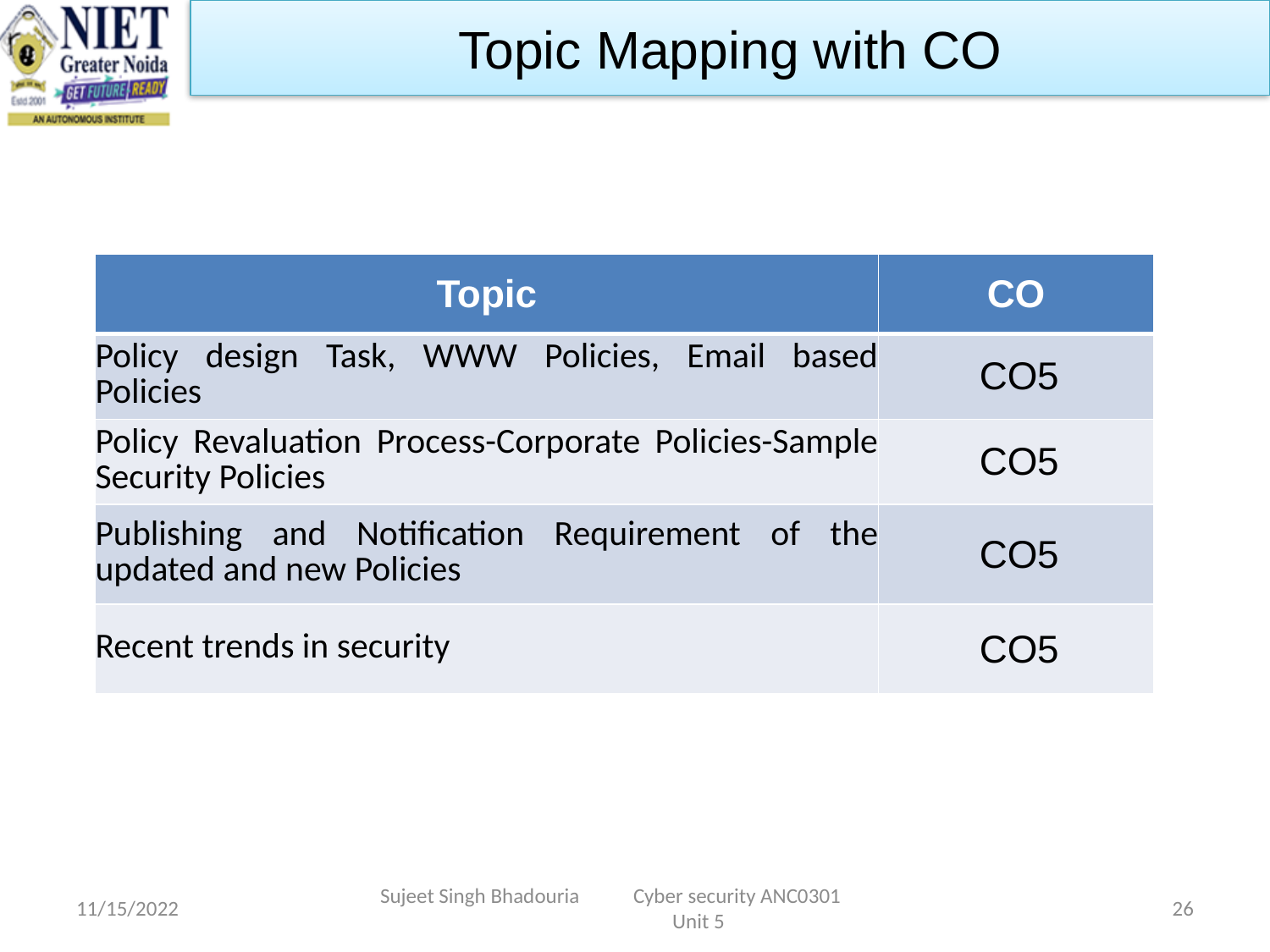

Topic Mapping with CO
| Topic | CO |
| --- | --- |
| Policy design Task, WWW Policies, Email based Policies | CO5 |
| Policy Revaluation Process-Corporate Policies-Sample Security Policies | CO5 |
| Publishing and Notification Requirement of the updated and new Policies | CO5 |
| Recent trends in security | CO5 |
11/15/2022
Sujeet Singh Bhadouria           Cyber security ANC0301                                     Unit 5
26